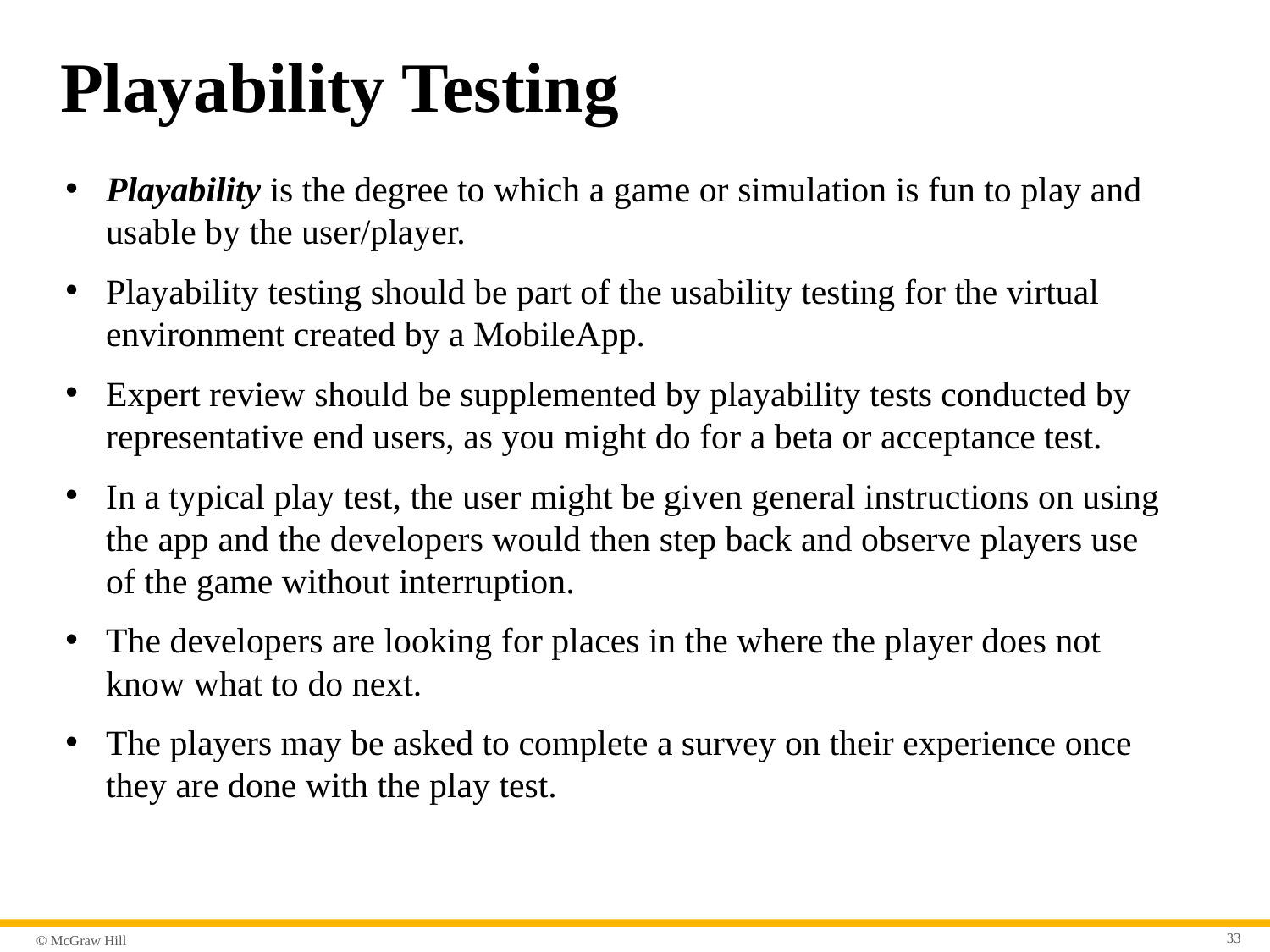

# Playability Testing
Playability is the degree to which a game or simulation is fun to play and usable by the user/player.
Playability testing should be part of the usability testing for the virtual environment created by a MobileApp.
Expert review should be supplemented by playability tests conducted by representative end users, as you might do for a beta or acceptance test.
In a typical play test, the user might be given general instructions on using the app and the developers would then step back and observe players use of the game without interruption.
The developers are looking for places in the where the player does not know what to do next.
The players may be asked to complete a survey on their experience once they are done with the play test.
33